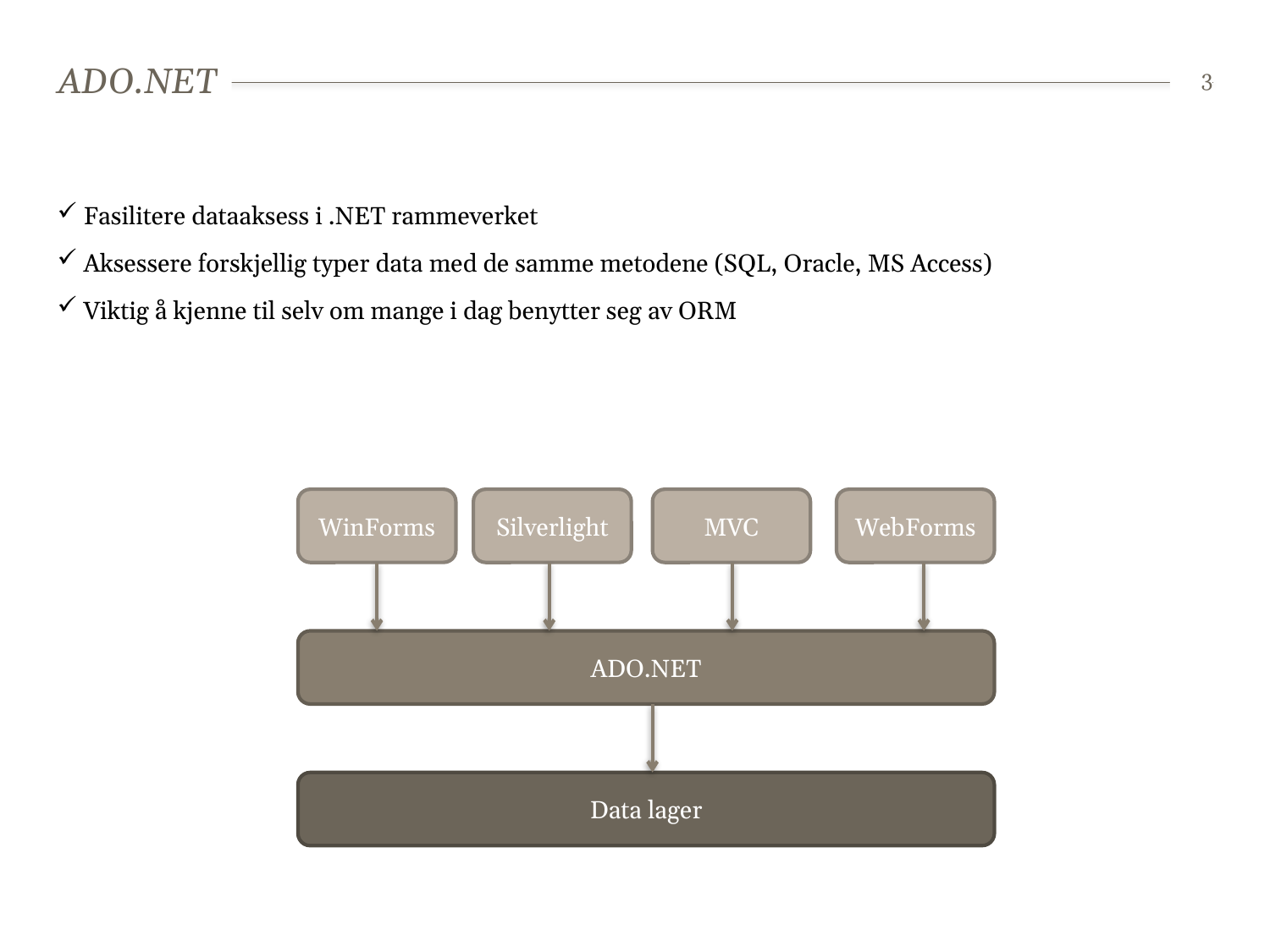

# ADO.net
3
 Fasilitere dataaksess i .NET rammeverket
 Aksessere forskjellig typer data med de samme metodene (SQL, Oracle, MS Access)
 Viktig å kjenne til selv om mange i dag benytter seg av ORM

WinForms
Silverlight
MVC
WebForms
ADO.NET
Data lager